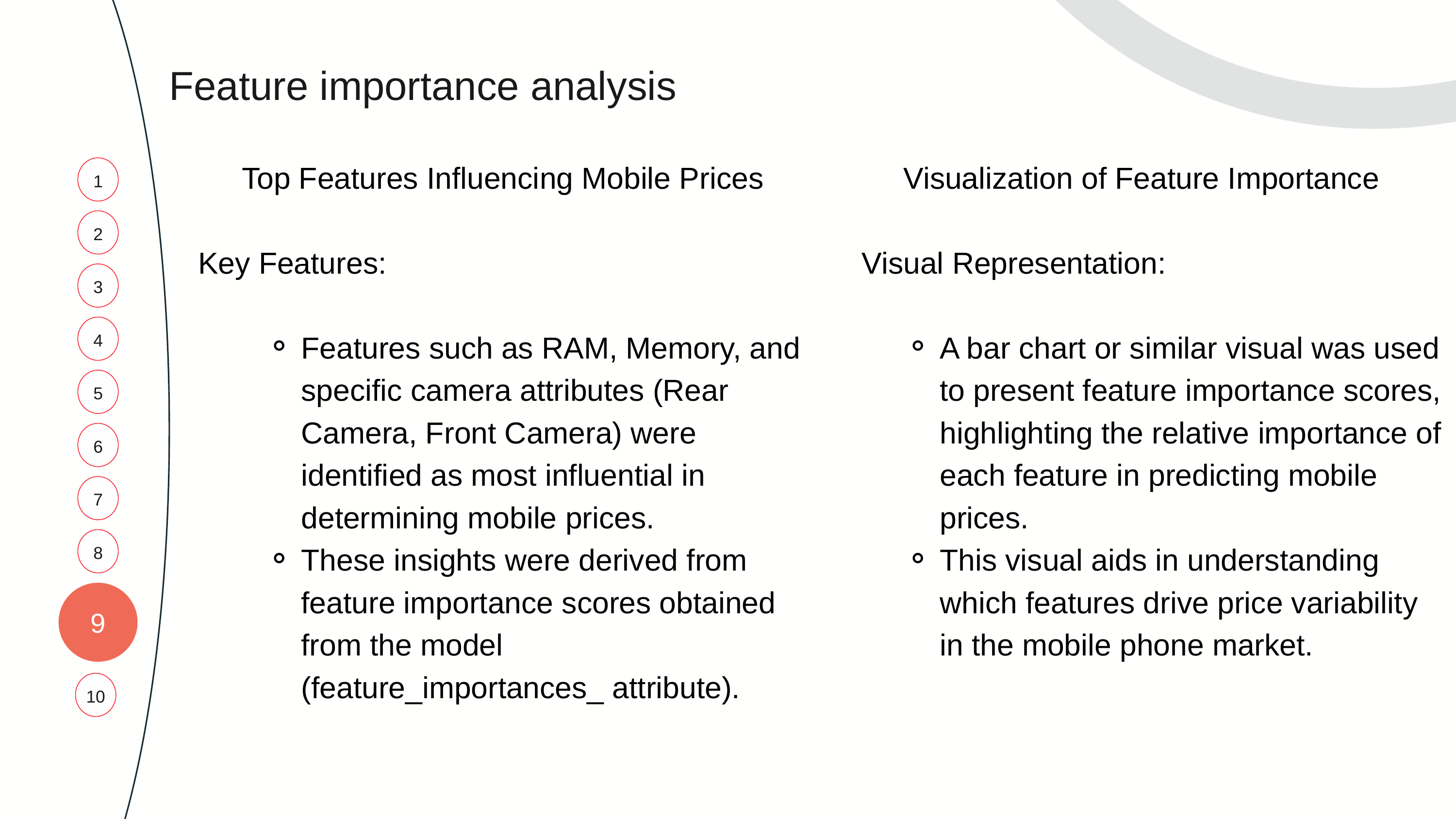

Feature importance analysis
Top Features Influencing Mobile Prices

Key Features:

Features such as RAM, Memory, and specific camera attributes (Rear Camera, Front Camera) were identified as most influential in determining mobile prices.
These insights were derived from feature importance scores obtained from the model (feature_importances_ attribute).
Visualization of Feature Importance

   Visual Representation:

A bar chart or similar visual was used to present feature importance scores, highlighting the relative importance of each feature in predicting mobile prices.
This visual aids in understanding which features drive price variability in the mobile phone market.

1

2

3

4

5

6

7

8

9

10